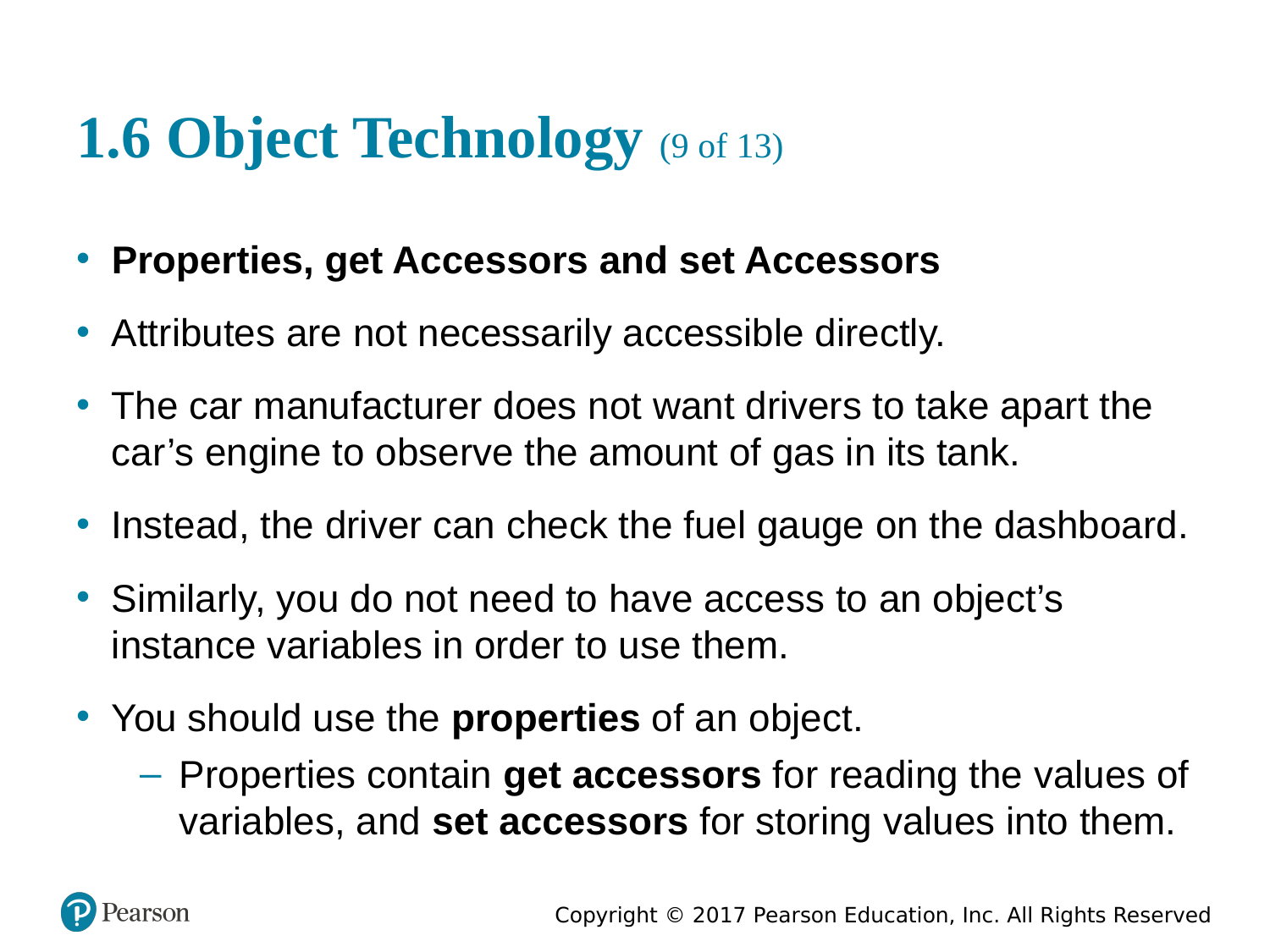

# 1.6 Object Technology (9 of 13)
Properties, get Accessors and set Accessors
Attributes are not necessarily accessible directly.
The car manufacturer does not want drivers to take apart the car’s engine to observe the amount of gas in its tank.
Instead, the driver can check the fuel gauge on the dashboard.
Similarly, you do not need to have access to an object’s instance variables in order to use them.
You should use the properties of an object.
Properties contain get accessors for reading the values of variables, and set accessors for storing values into them.